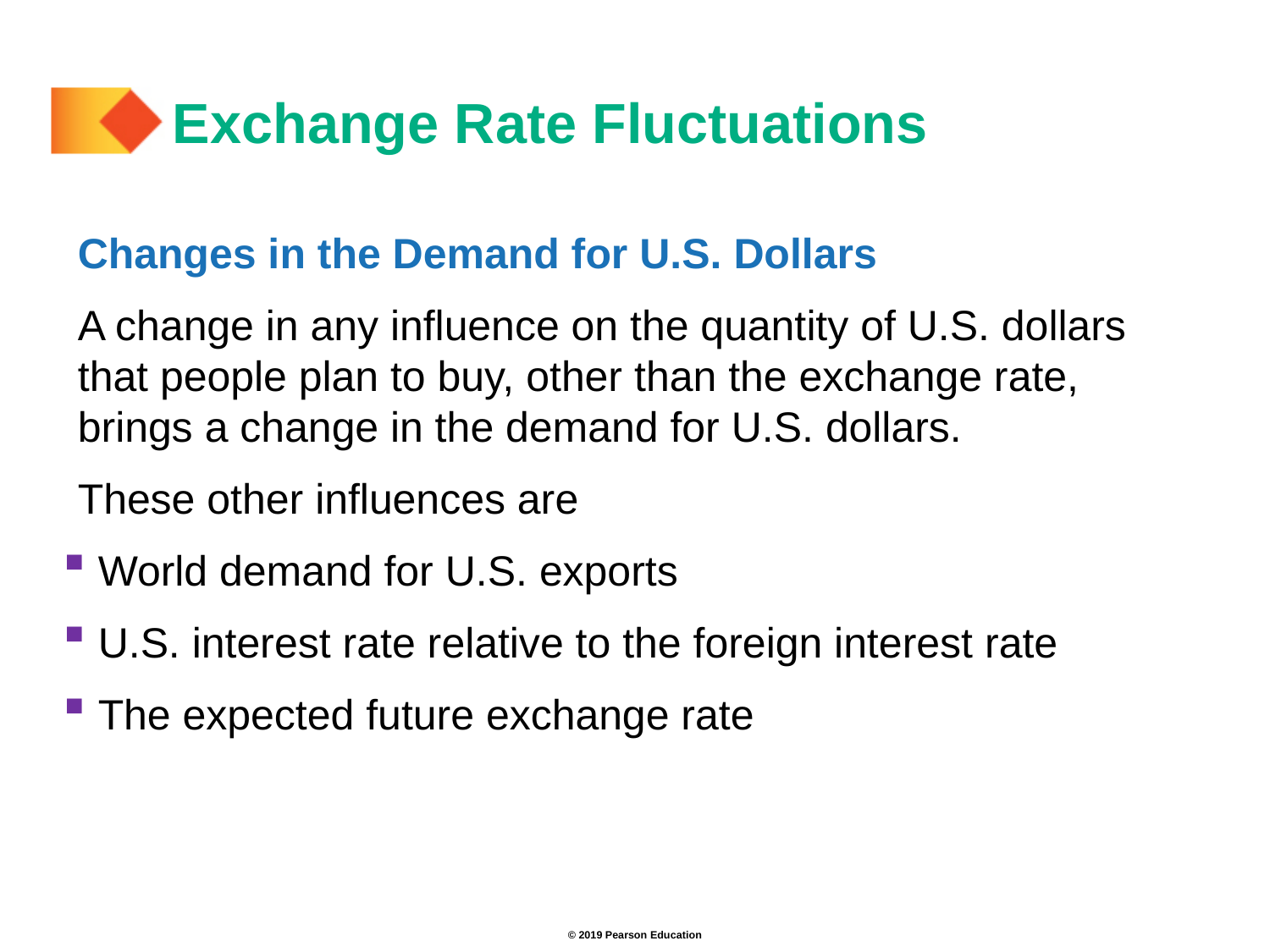

# Exchange Rate Fluctuations
Changes in the Demand for U.S. Dollars
A change in any influence on the quantity of U.S. dollars that people plan to buy, other than the exchange rate, brings a change in the demand for U.S. dollars.
These other influences are
 World demand for U.S. exports
 U.S. interest rate relative to the foreign interest rate
 The expected future exchange rate